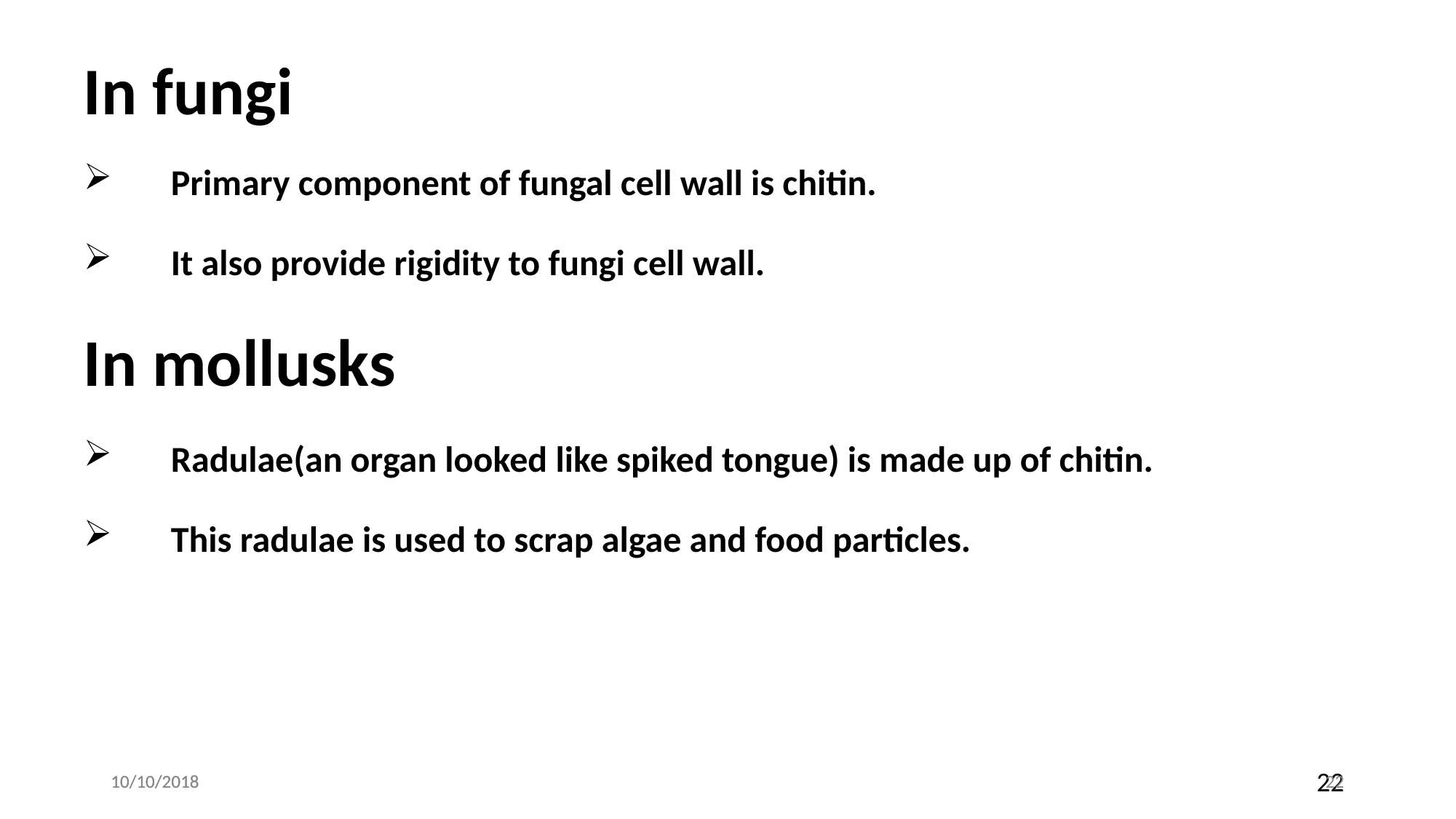

# In fungi
Primary component of fungal cell wall is chitin.
It also provide rigidity to fungi cell wall.
In mollusks
Radulae(an organ looked like spiked tongue) is made up of chitin.
This radulae is used to scrap algae and food particles.

10/10/2018
10/10/2018
22
22